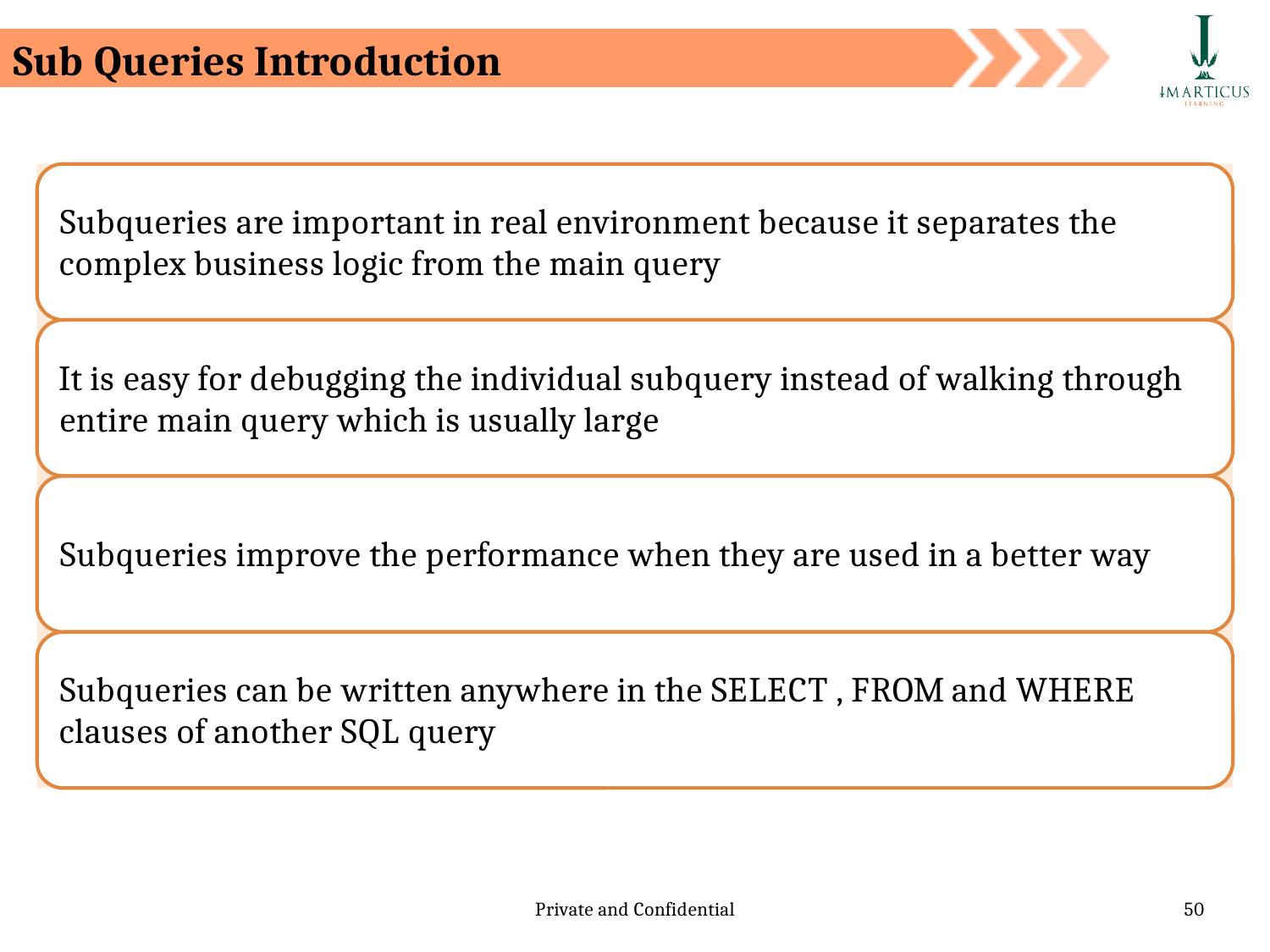

Sub Queries Introduction

Subqueries are important in real environment because it separates the complex business logic from the main query
It is easy for debugging the individual subquery instead of walking through entire main query which is usually large
Subqueries improve the performance when they are used in a better way
Subqueries can be written anywhere in the SELECT , FROM and WHERE clauses of another SQL query